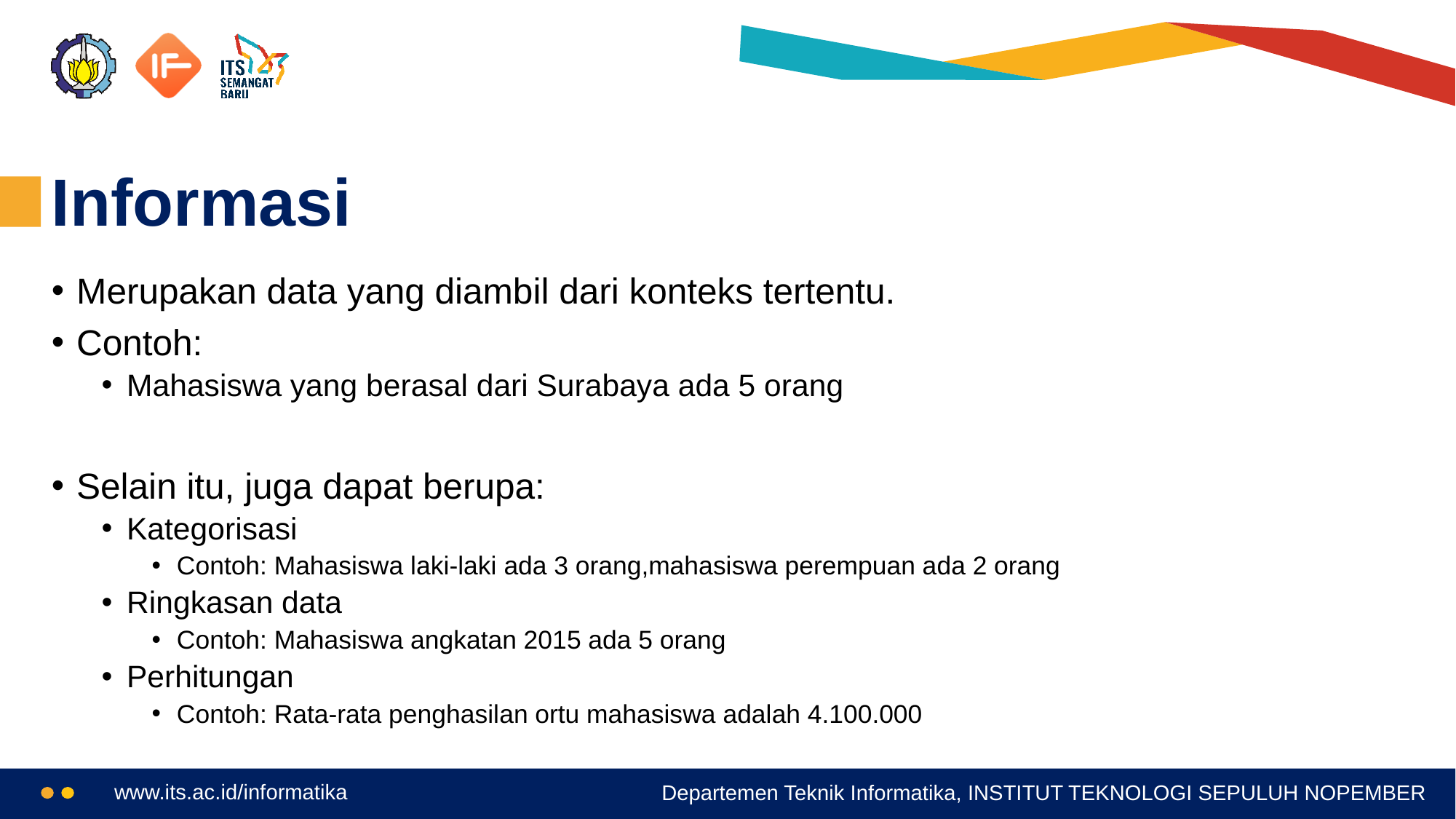

# Informasi
Merupakan data yang diambil dari konteks tertentu.
Contoh:
Mahasiswa yang berasal dari Surabaya ada 5 orang

Selain itu, juga dapat berupa:
Kategorisasi
Contoh: Mahasiswa laki-laki ada 3 orang,mahasiswa perempuan ada 2 orang
Ringkasan data
Contoh: Mahasiswa angkatan 2015 ada 5 orang
Perhitungan
Contoh: Rata-rata penghasilan ortu mahasiswa adalah 4.100.000